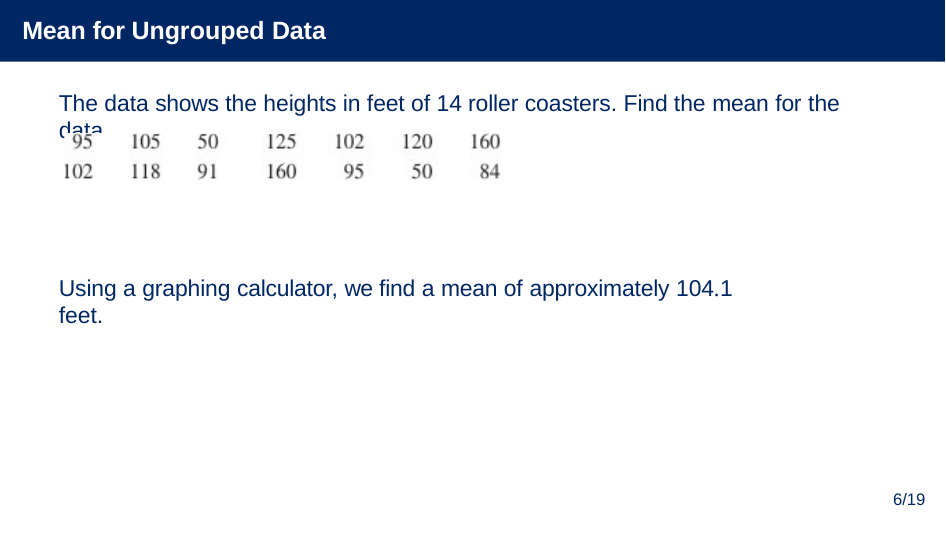

Mean for Ungrouped Data
The data shows the heights in feet of 14 roller coasters. Find the mean for the data.

Using a graphing calculator, we find a mean of approximately 104.1 feet.
6/19